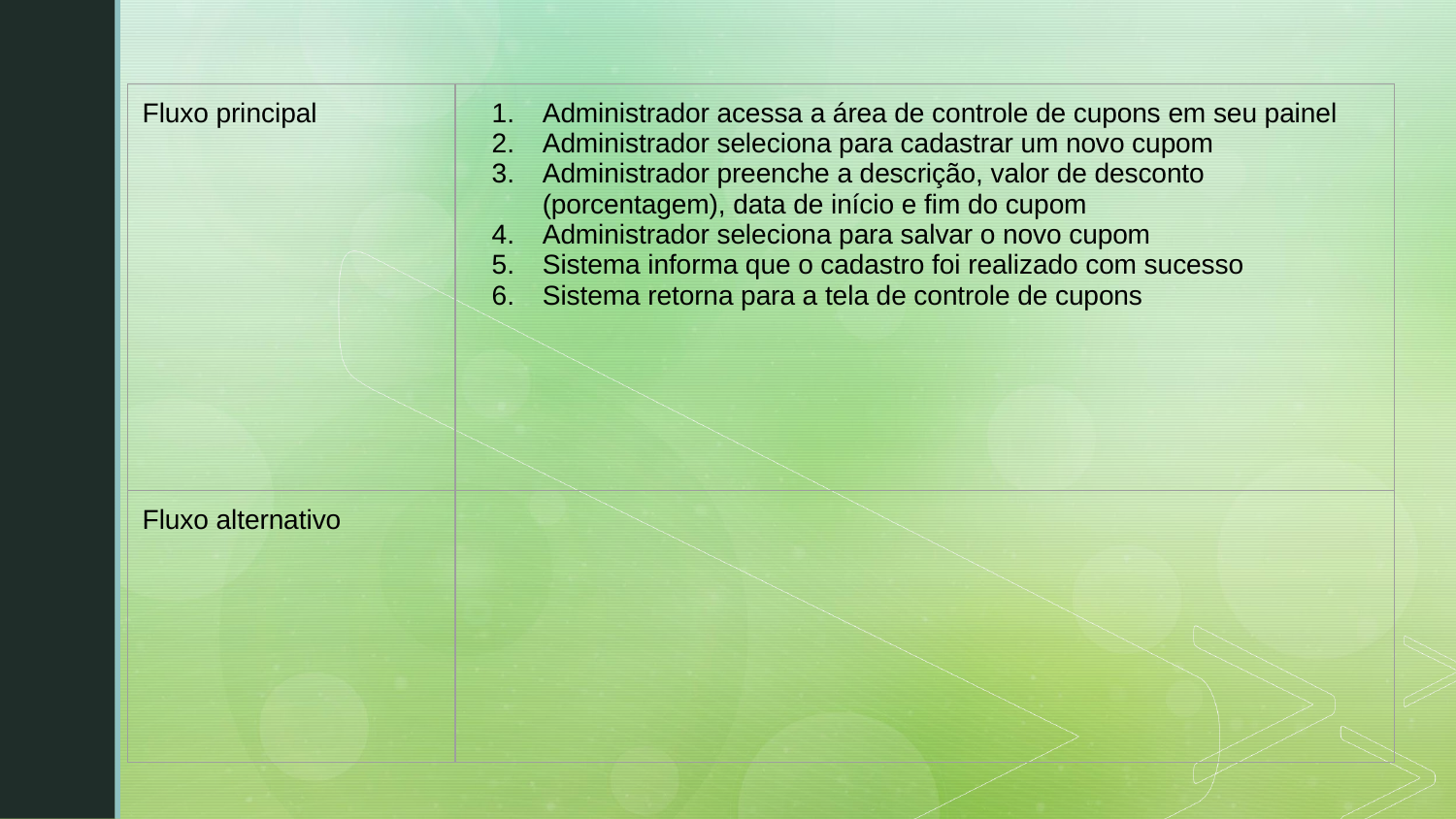

| Fluxo principal | Administrador acessa a área de controle de cupons em seu painel Administrador seleciona para cadastrar um novo cupom Administrador preenche a descrição, valor de desconto (porcentagem), data de início e fim do cupom Administrador seleciona para salvar o novo cupom Sistema informa que o cadastro foi realizado com sucesso Sistema retorna para a tela de controle de cupons |
| --- | --- |
| Fluxo alternativo |  |